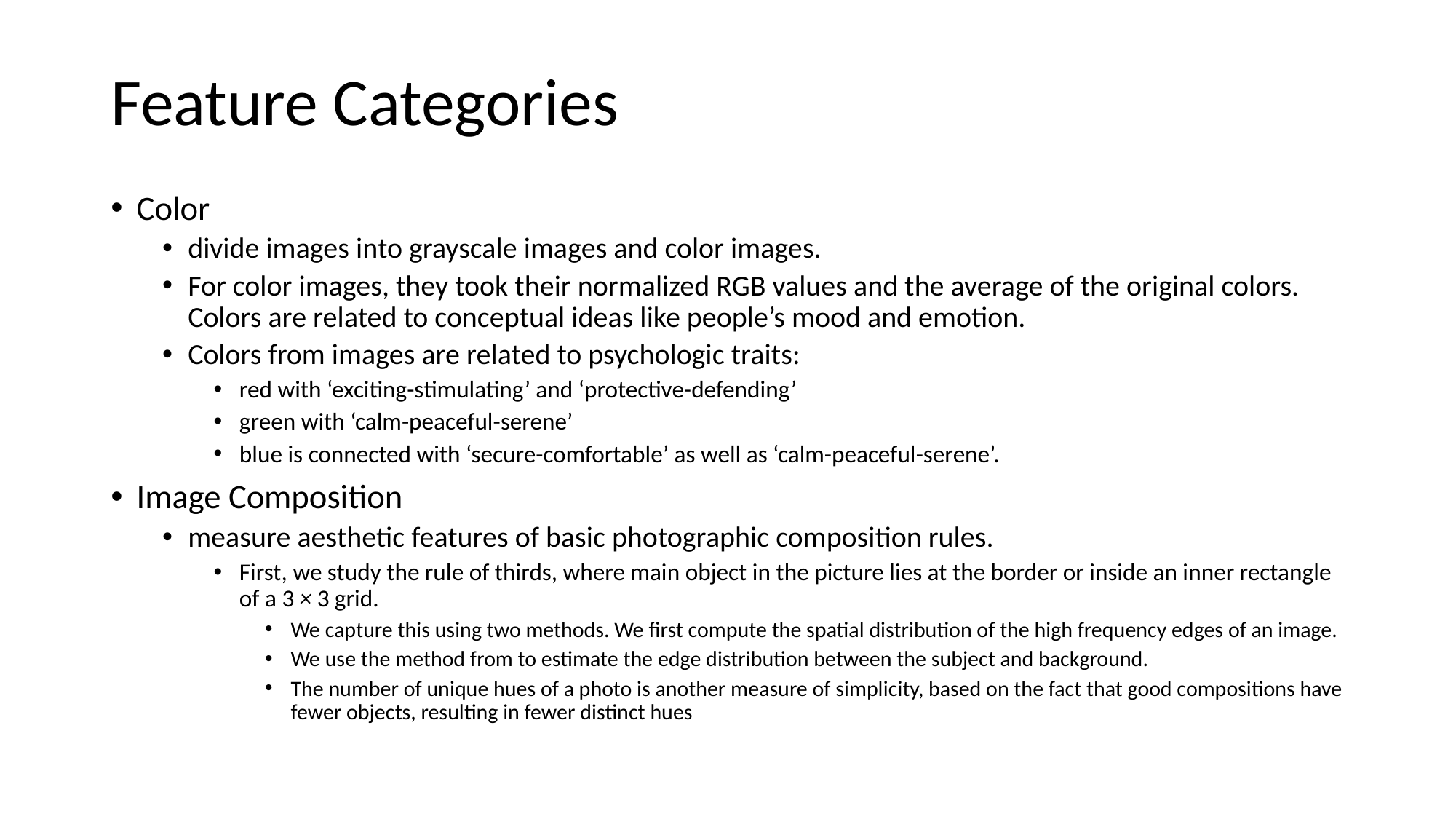

# Feature Categories
Color
divide images into grayscale images and color images.
For color images, they took their normalized RGB values and the average of the original colors. Colors are related to conceptual ideas like people’s mood and emotion.
Colors from images are related to psychologic traits:
red with ‘exciting-stimulating’ and ‘protective-defending’
green with ‘calm-peaceful-serene’
blue is connected with ‘secure-comfortable’ as well as ‘calm-peaceful-serene’.
Image Composition
measure aesthetic features of basic photographic composition rules.
First, we study the rule of thirds, where main object in the picture lies at the border or inside an inner rectangle of a 3 × 3 grid.
We capture this using two methods. We first compute the spatial distribution of the high frequency edges of an image.
We use the method from to estimate the edge distribution between the subject and background.
The number of unique hues of a photo is another measure of simplicity, based on the fact that good compositions have fewer objects, resulting in fewer distinct hues